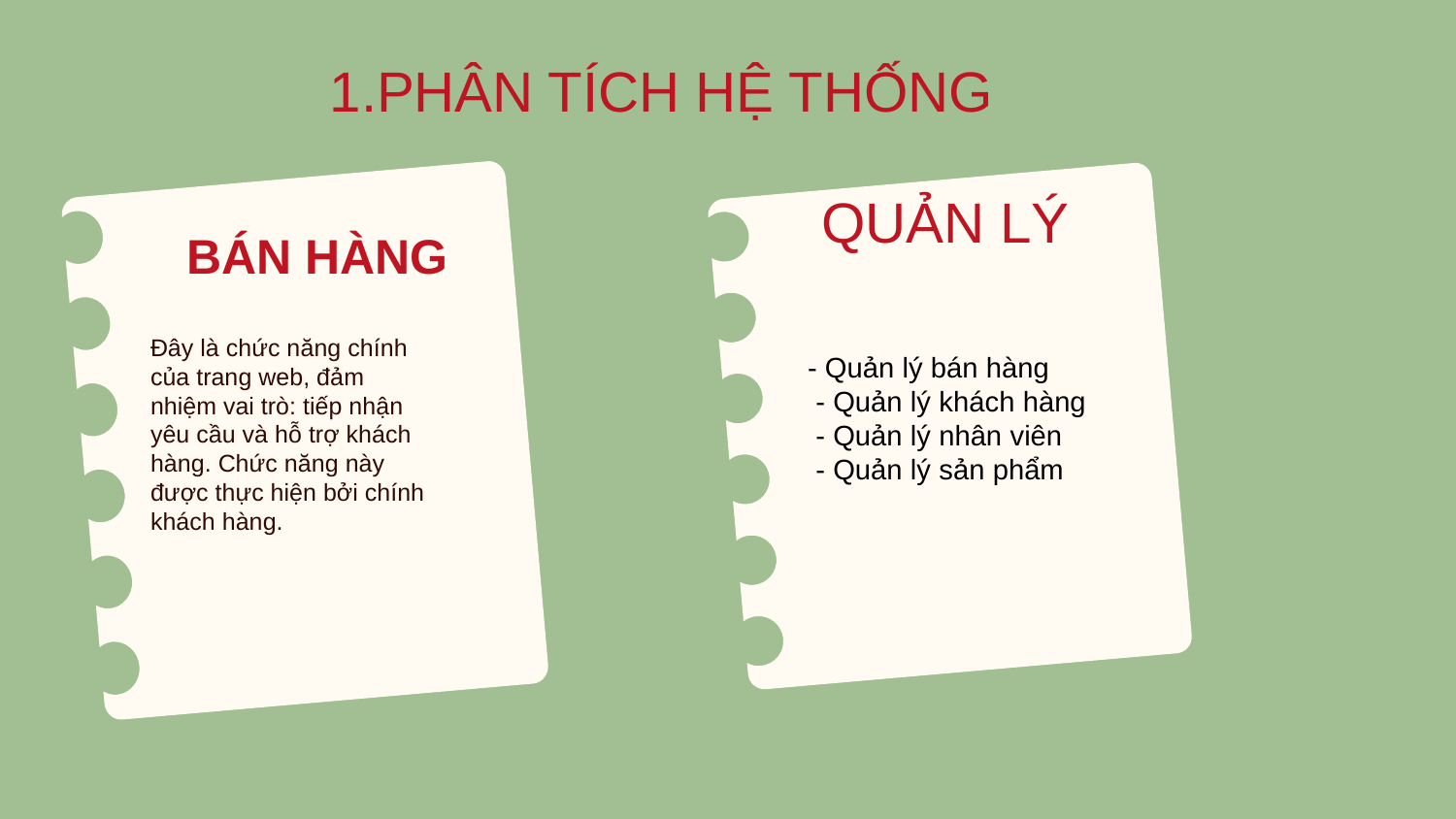

1.PHÂN TÍCH HỆ THỐNG

QUẢN LÝ

# BÁN HÀNG
Đây là chức năng chính của trang web, đảm nhiệm vai trò: tiếp nhận yêu cầu và hỗ trợ khách hàng. Chức năng này được thực hiện bởi chính khách hàng.
- Quản lý bán hàng
 - Quản lý khách hàng
 - Quản lý nhân viên
 - Quản lý sản phẩm